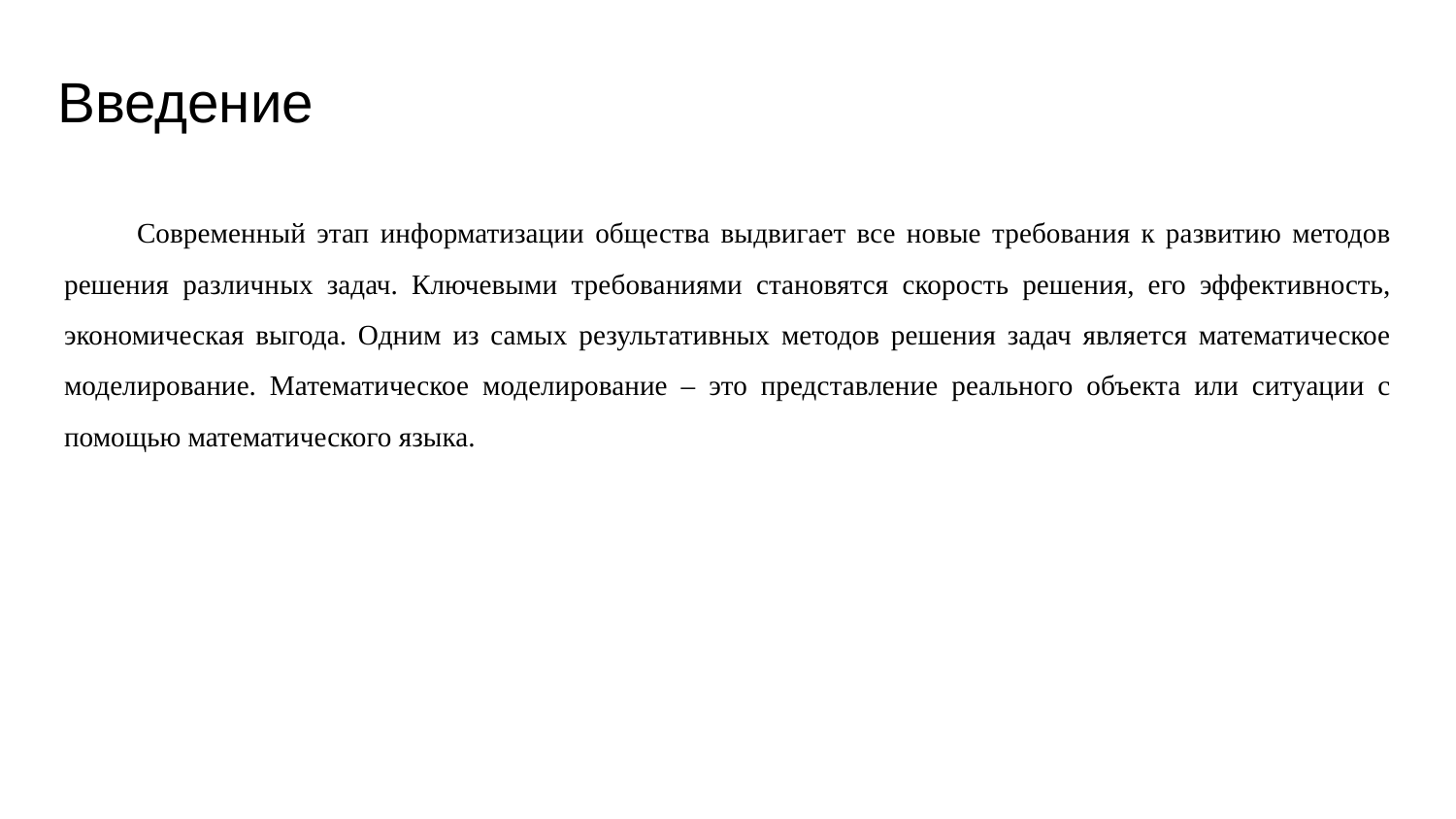

Введение
Современный этап информатизации общества выдвигает все новые требования к развитию методов решения различных задач. Ключевыми требованиями становятся скорость решения, его эффективность, экономическая выгода. Одним из самых результативных методов решения задач является математическое моделирование. Математическое моделирование – это представление реального объекта или ситуации с помощью математического языка.